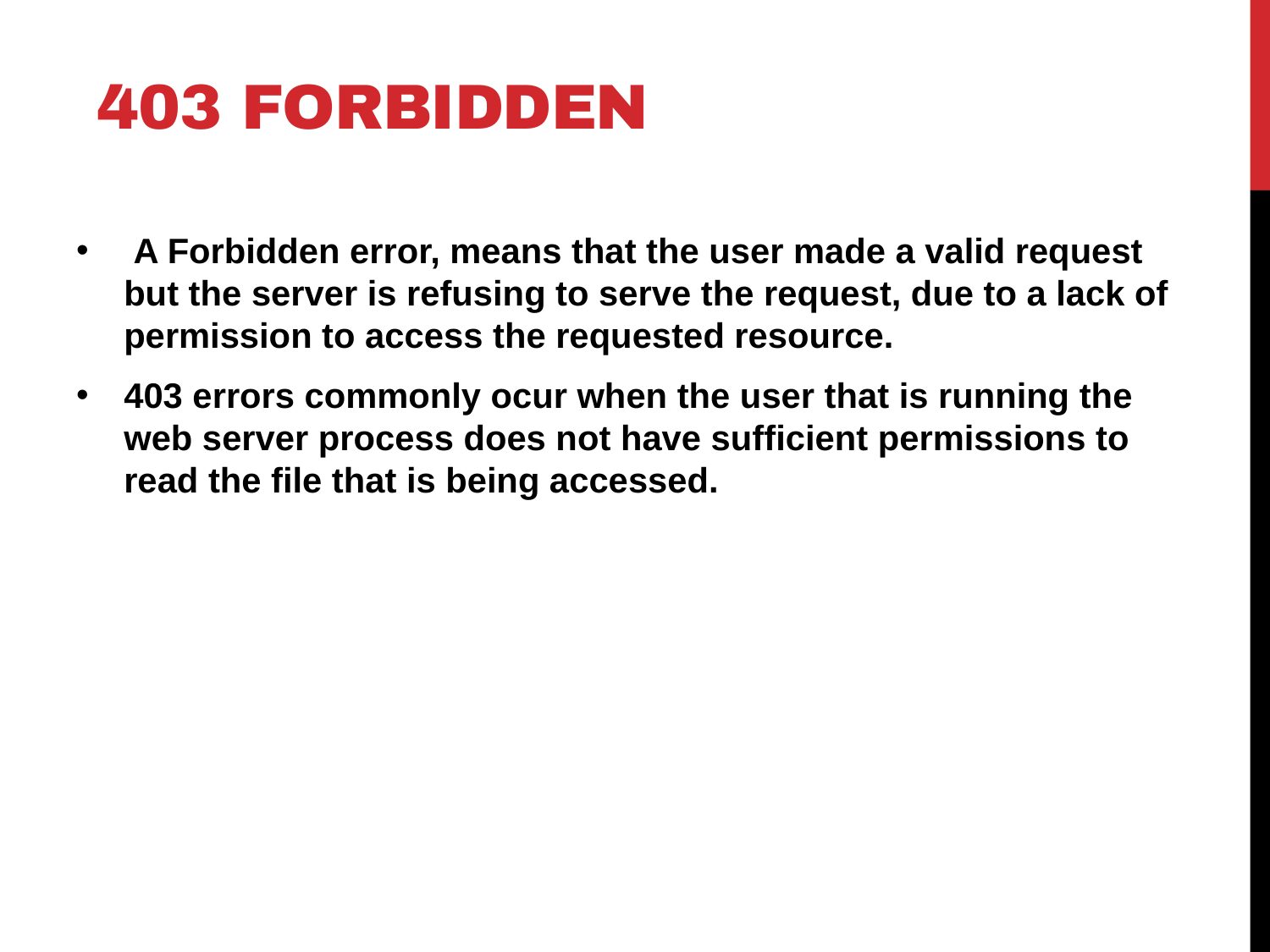

# 403 Forbidden
 A Forbidden error, means that the user made a valid request but the server is refusing to serve the request, due to a lack of permission to access the requested resource.
403 errors commonly ocur when the user that is running the web server process does not have sufficient permissions to read the file that is being accessed.